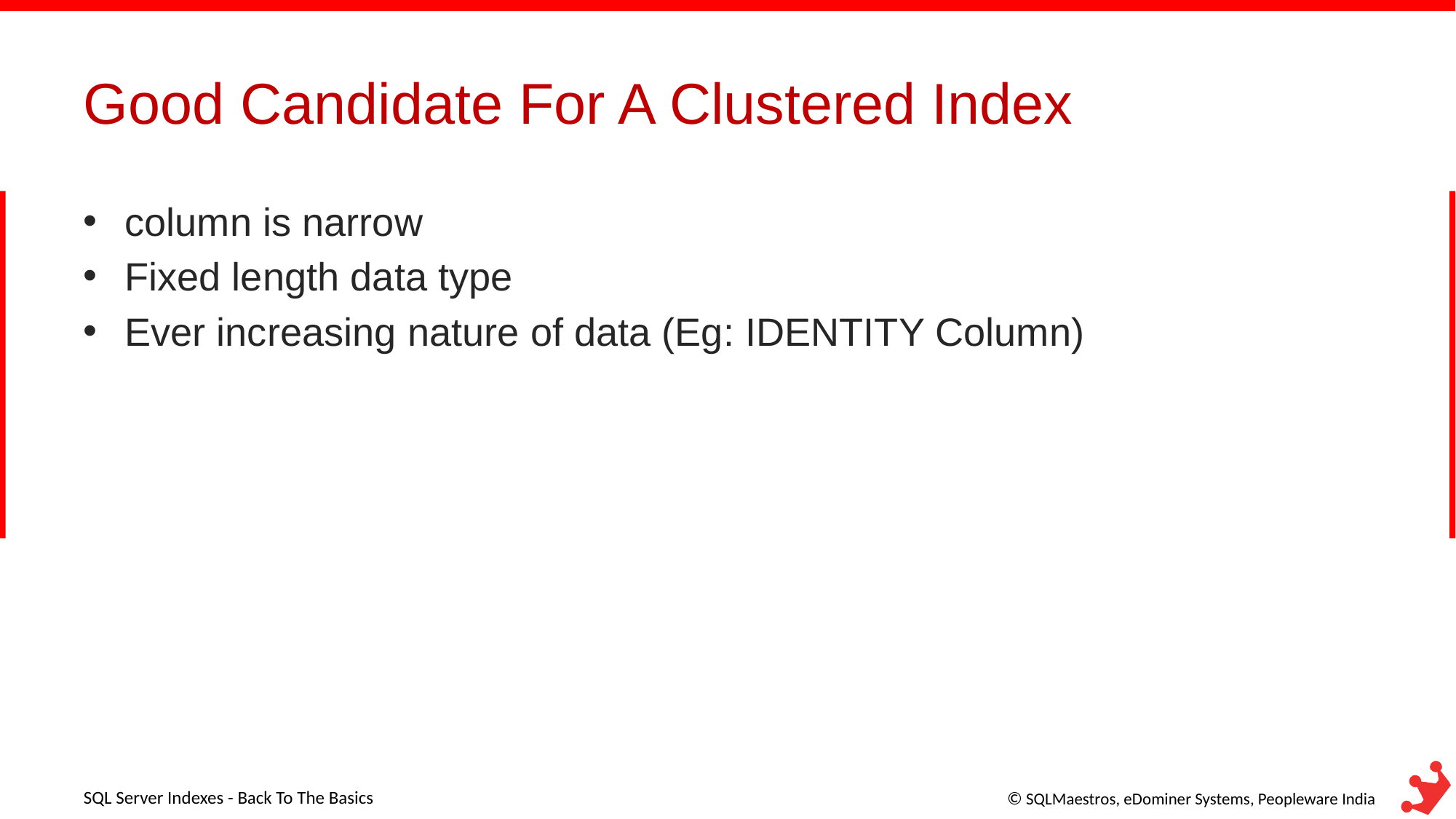

# Good Candidate For A Clustered Index
column is narrow
Fixed length data type
Ever increasing nature of data (Eg: IDENTITY Column)